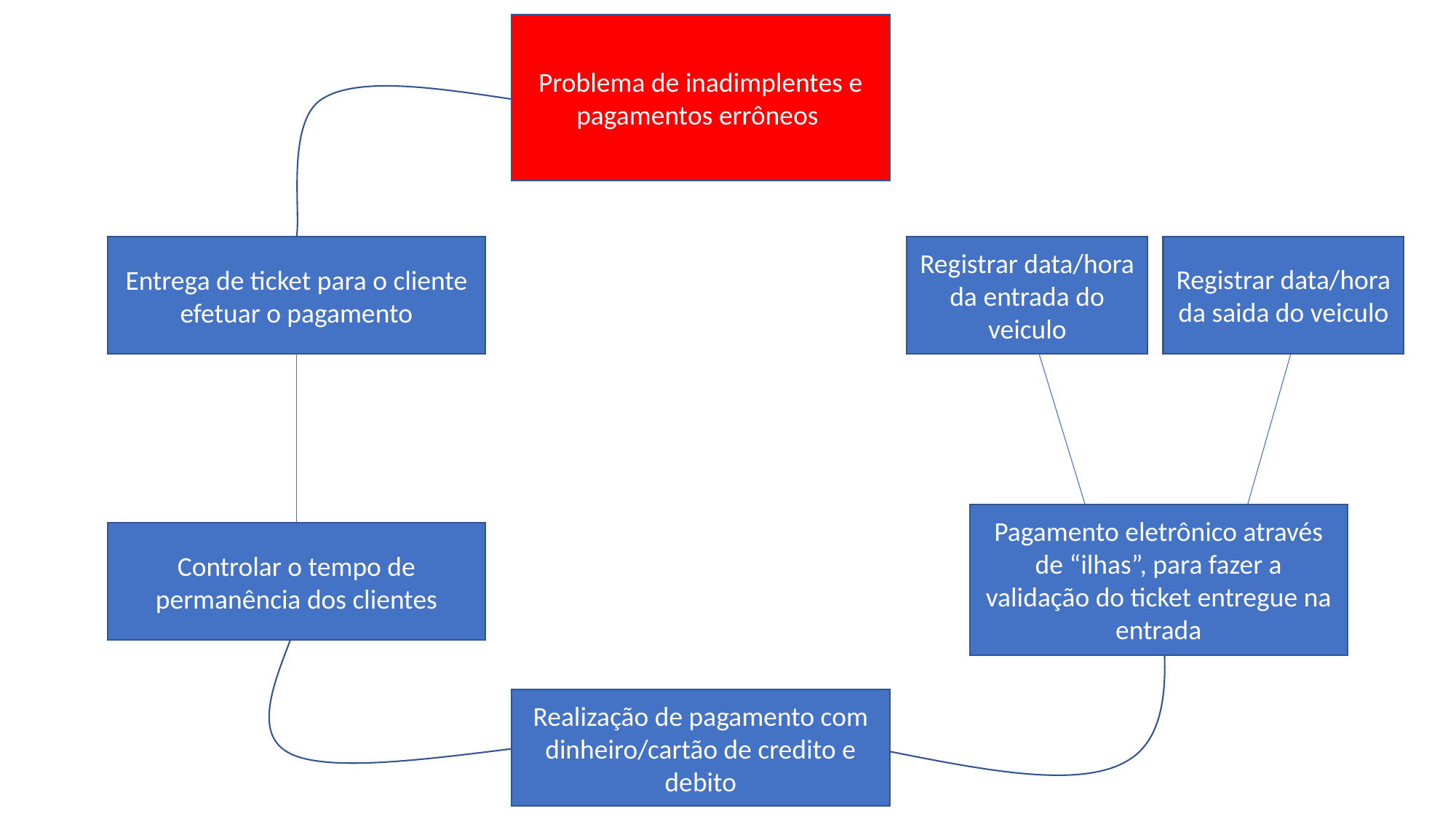

Problema de inadimplentes e pagamentos errôneos

Registrar data/hora da entrada do veiculo
Registrar data/hora da saida do veiculo
Entrega de ticket para o cliente efetuar o pagamento
Pagamento eletrônico através de “ilhas”, para fazer a validação do ticket entregue na entrada

Controlar o tempo de permanência dos clientes

Realização de pagamento com dinheiro/cartão de credito e debito